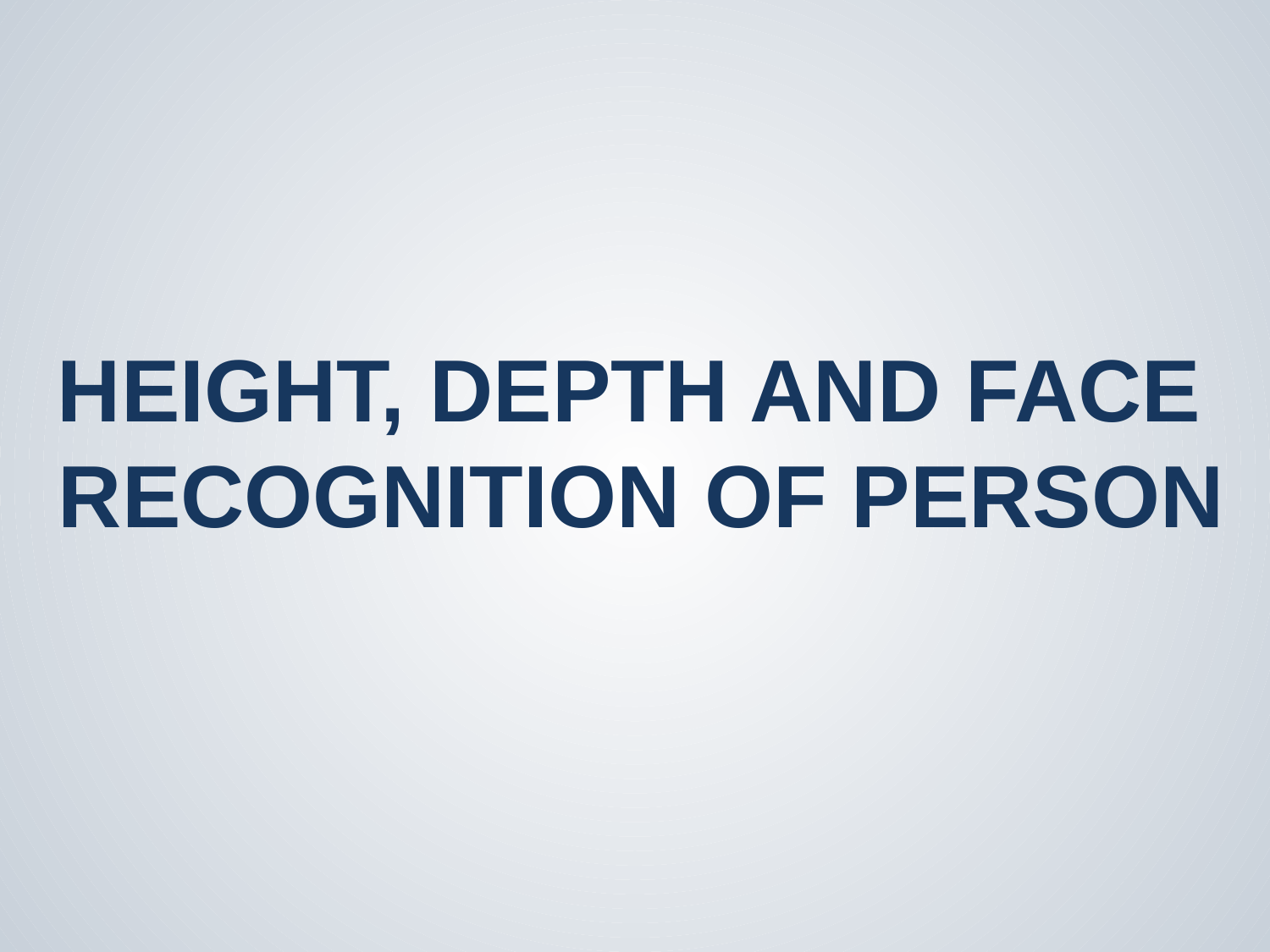

Height, Depth and Face
Recognition of Person